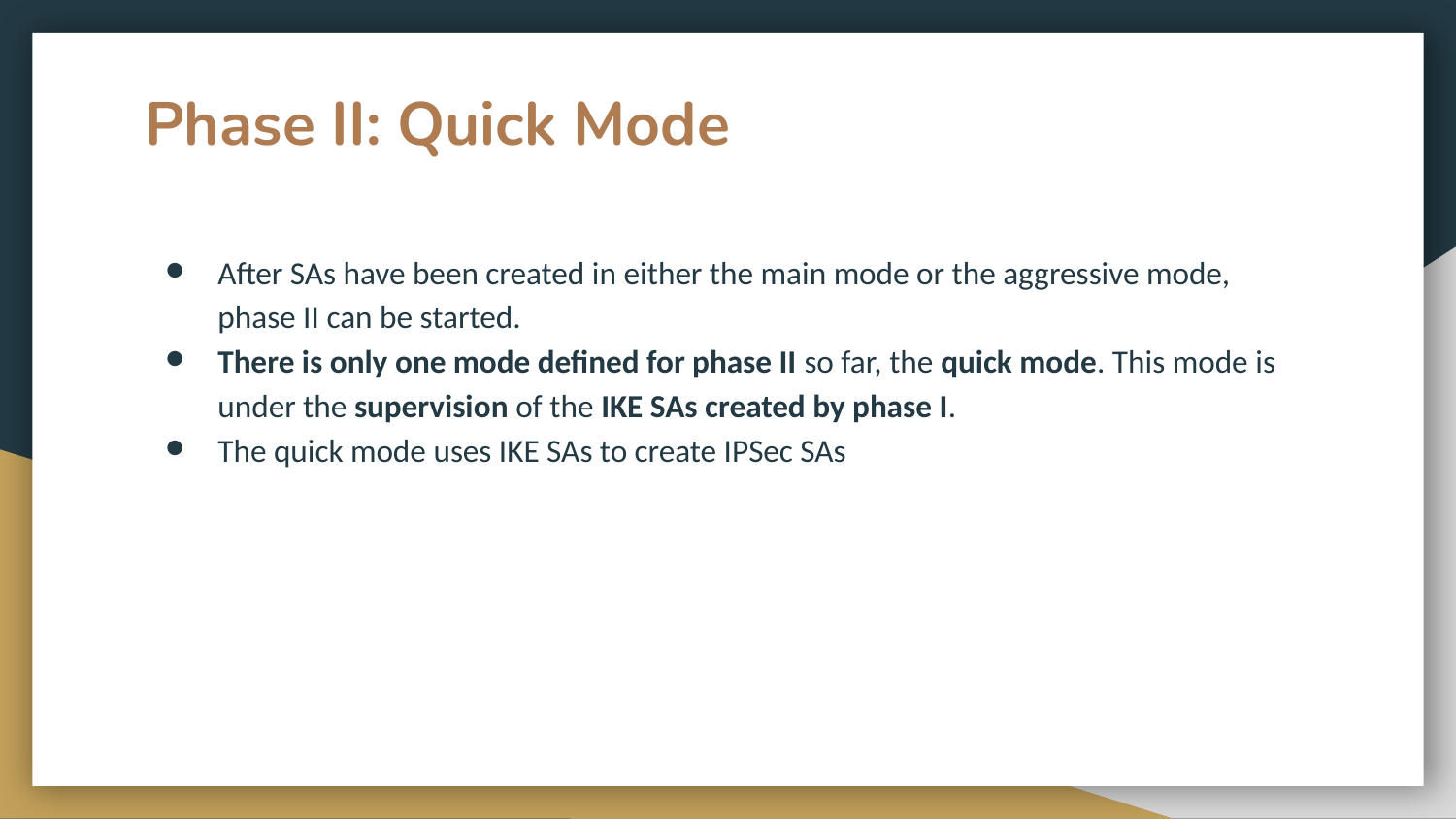

# Phase II: Quick Mode
After SAs have been created in either the main mode or the aggressive mode, phase II can be started.
There is only one mode defined for phase II so far, the quick mode. This mode is under the supervision of the IKE SAs created by phase I.
The quick mode uses IKE SAs to create IPSec SAs